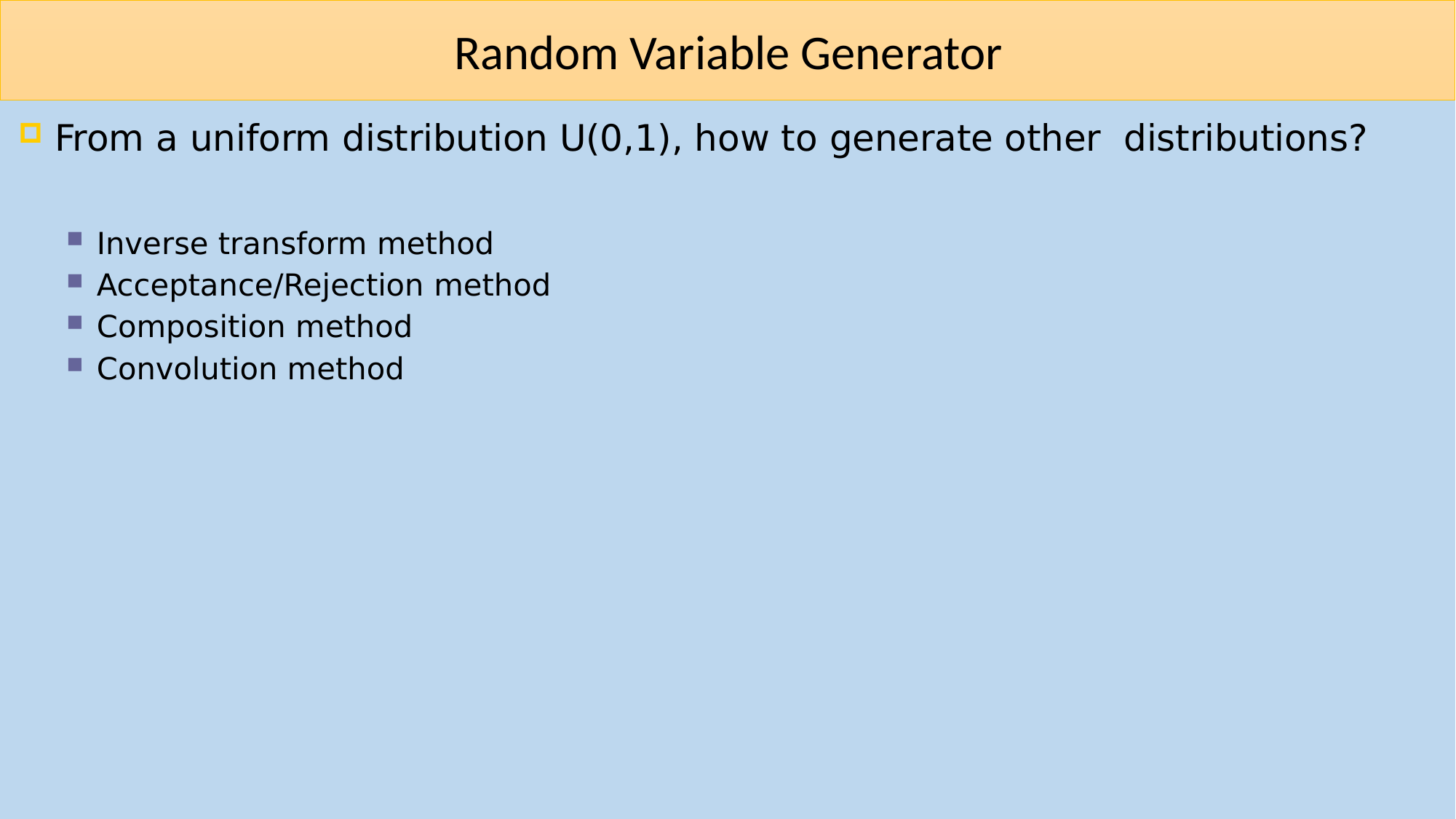

# Random Variable Generator
From a uniform distribution U(0,1), how to generate other  distributions?

Inverse transform method
Acceptance/Rejection method
Composition method
Convolution method